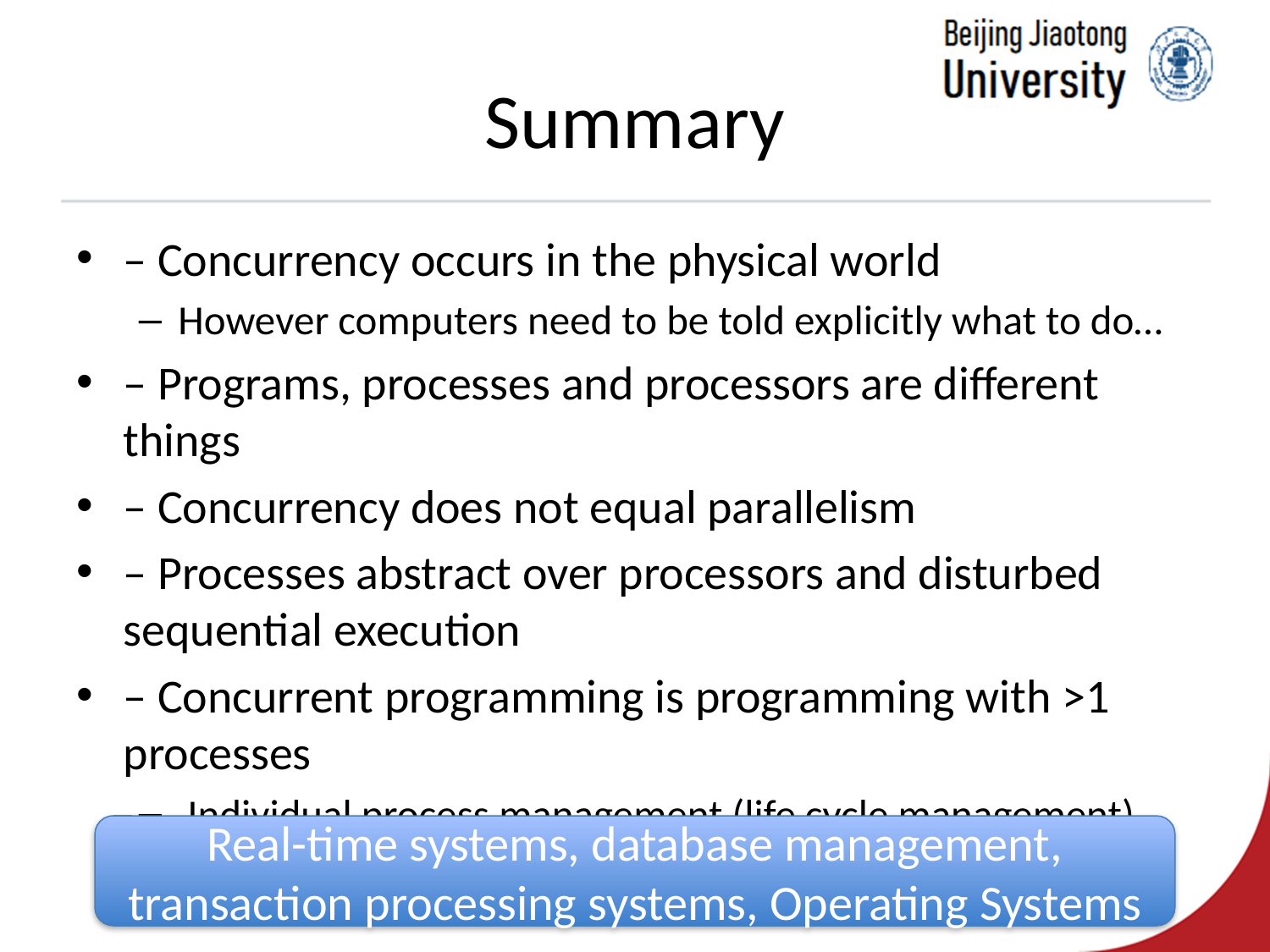

# Summary
– Concurrency occurs in the physical world
However computers need to be told explicitly what to do…
– Programs, processes and processors are different things
– Concurrency does not equal parallelism
– Processes abstract over processors and disturbed sequential execution
– Concurrent programming is programming with >1 processes
 Individual process management (life cycle management)

Real-time systems, database management, transaction processing systems, Operating Systems